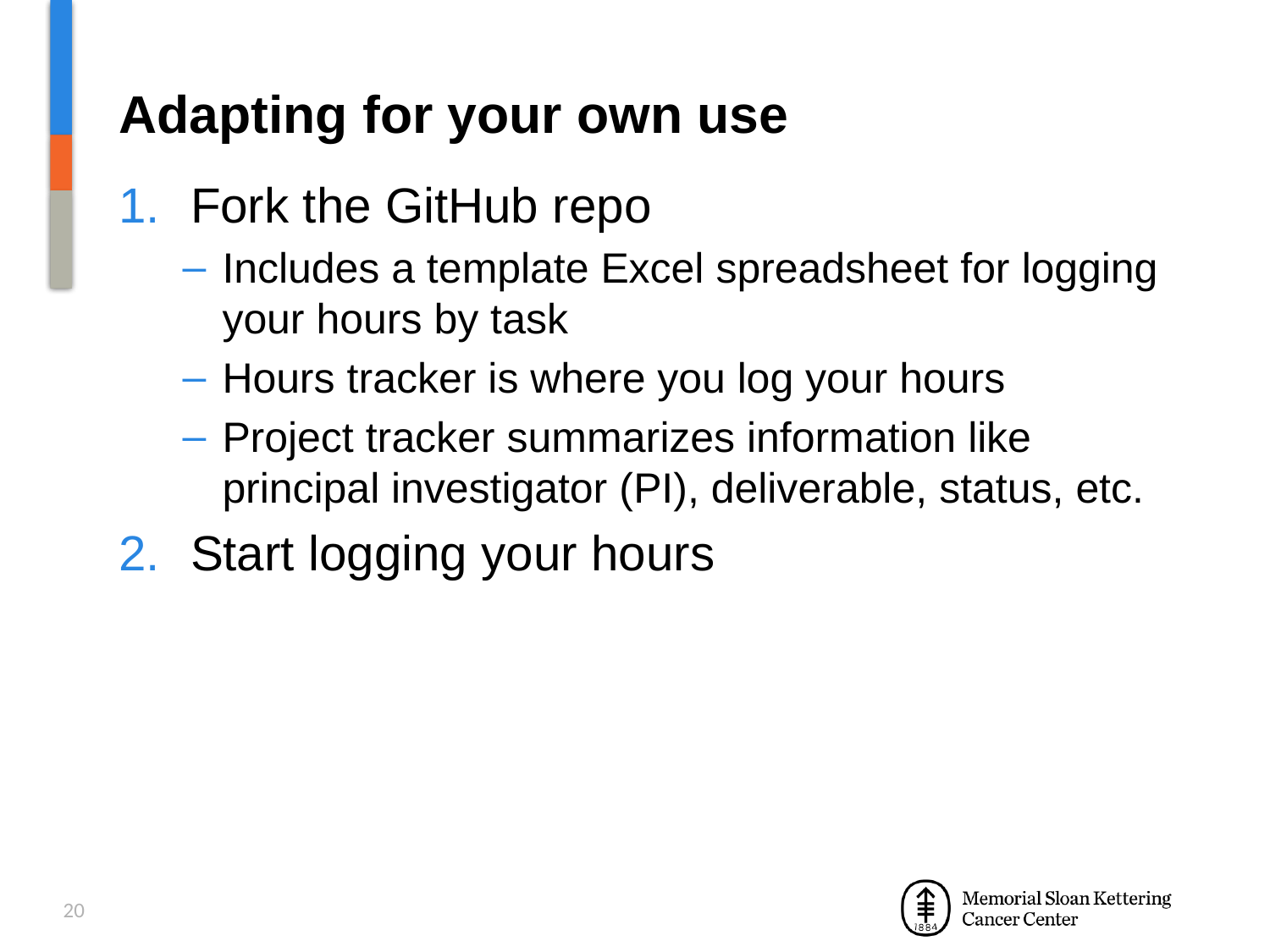

# Adapting for your own use
Fork the GitHub repo
Includes a template Excel spreadsheet for logging your hours by task
Hours tracker is where you log your hours
Project tracker summarizes information like principal investigator (PI), deliverable, status, etc.
Start logging your hours

20